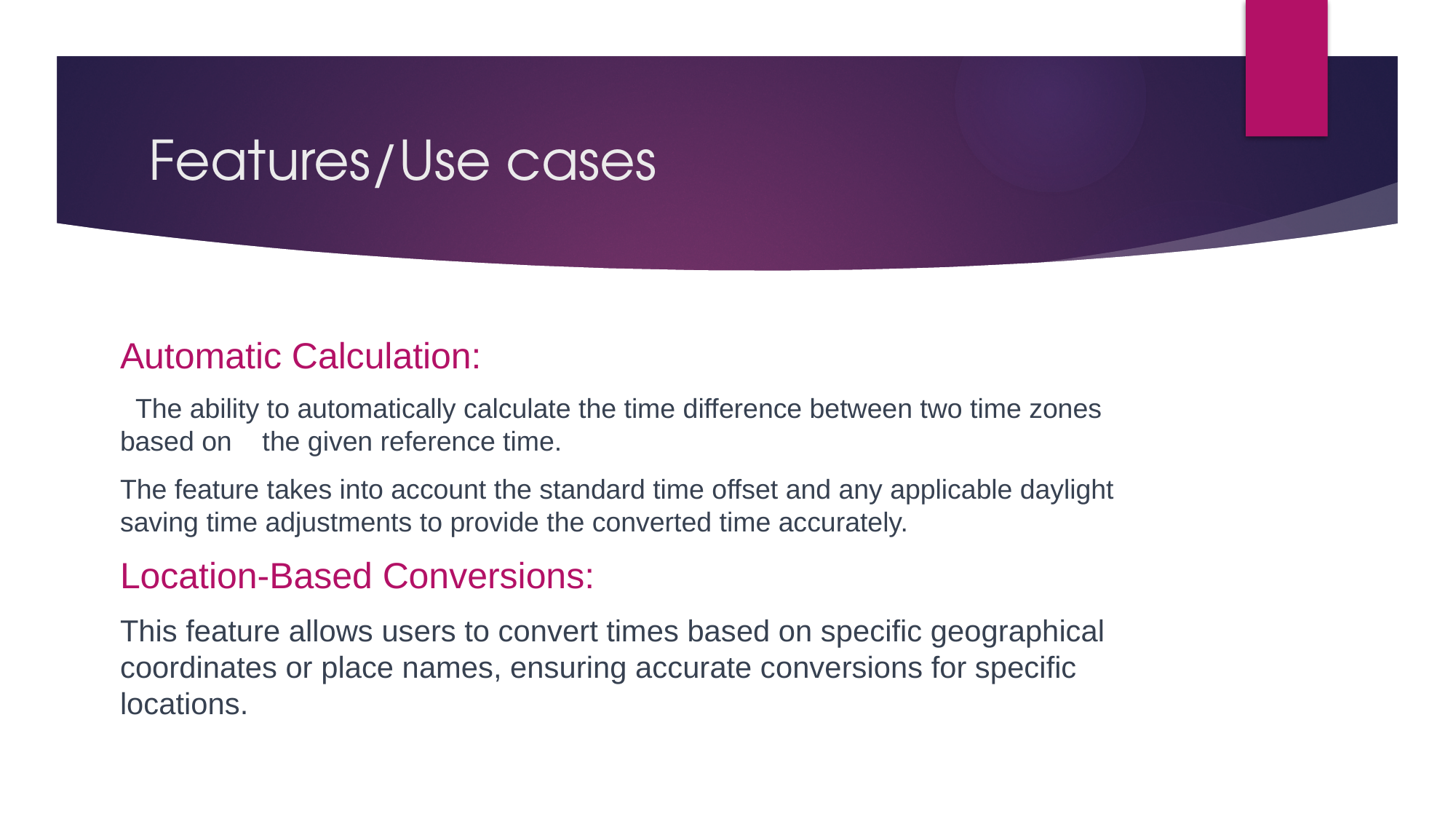

# Features/Use cases
Automatic Calculation:
  The ability to automatically calculate the time difference between two time zones based on    the given reference time.
The feature takes into account the standard time offset and any applicable daylight saving time adjustments to provide the converted time accurately.
Location-Based Conversions:
This feature allows users to convert times based on specific geographical coordinates or place names, ensuring accurate conversions for specific locations.